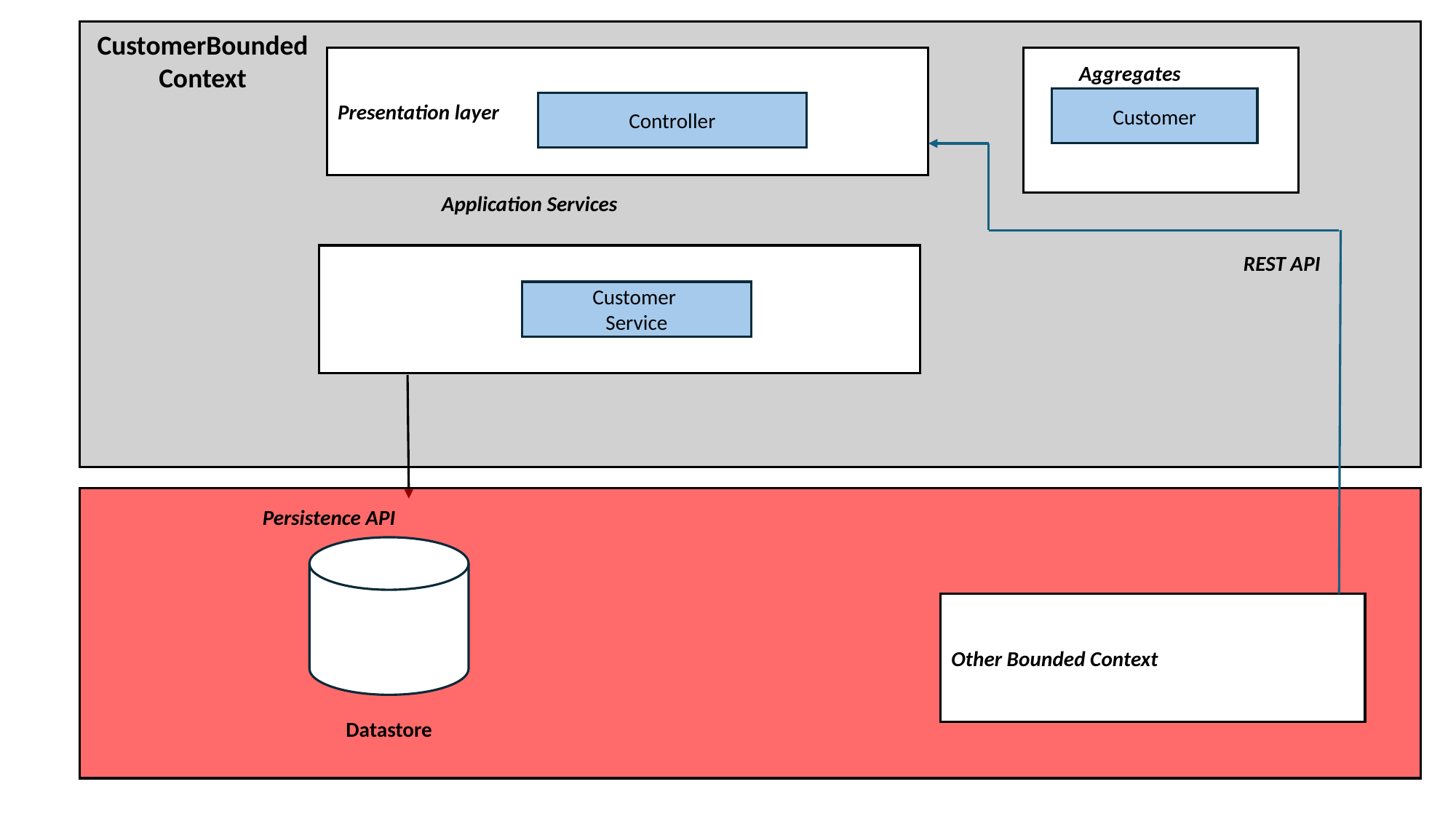

CustomerBounded Context
Presentation layer

Aggregates
Customer
Controller
Application Services
REST API

Customer
Service

Persistence API

Other Bounded Context
Other Bunded ervices
Datastore